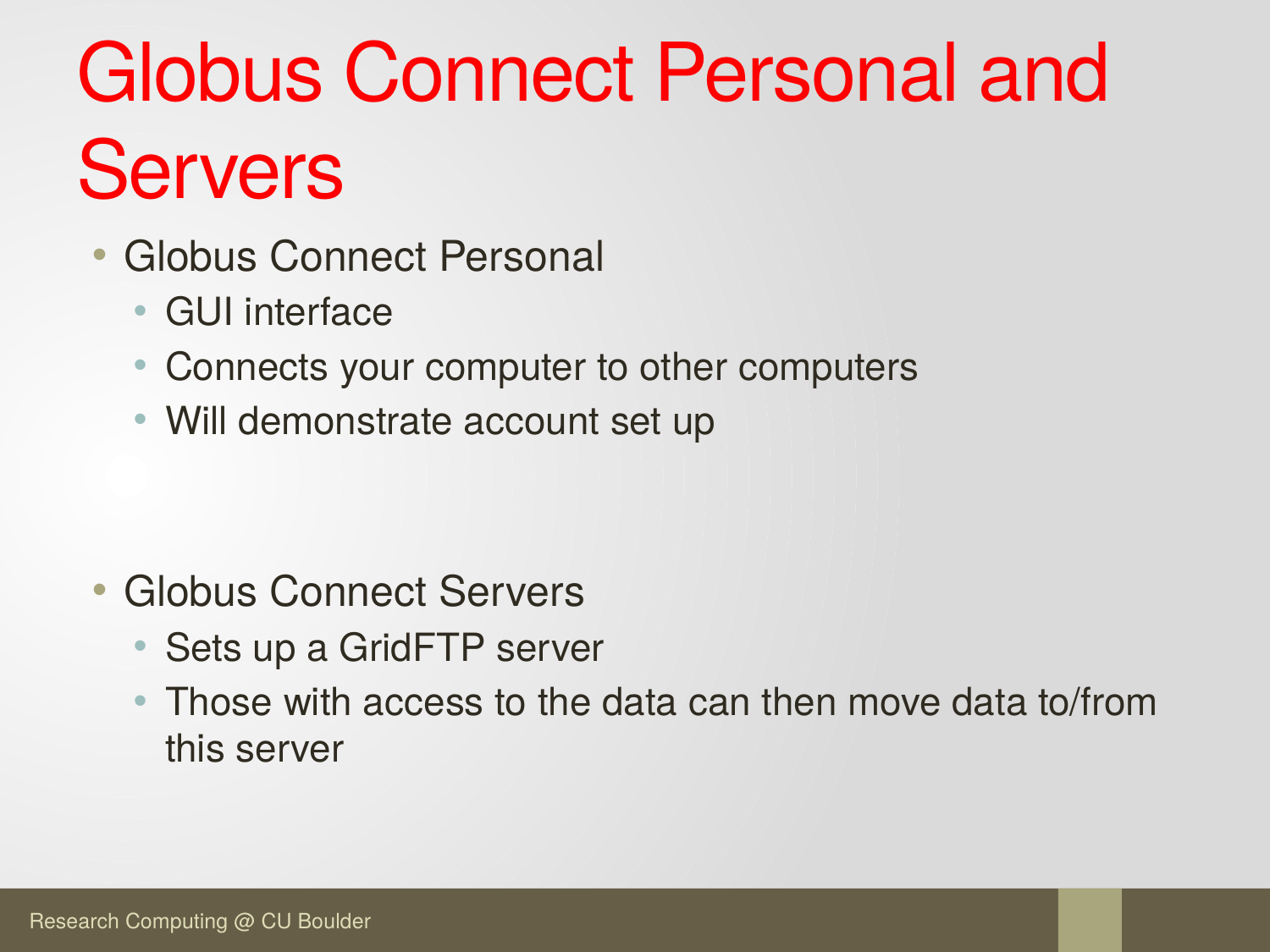

# Globus Connect Personal and Servers
Globus Connect Personal
GUI interface
Connects your computer to other computers
Will demonstrate account set up

Globus Connect Servers
Sets up a GridFTP server
Those with access to the data can then move data to/from this server